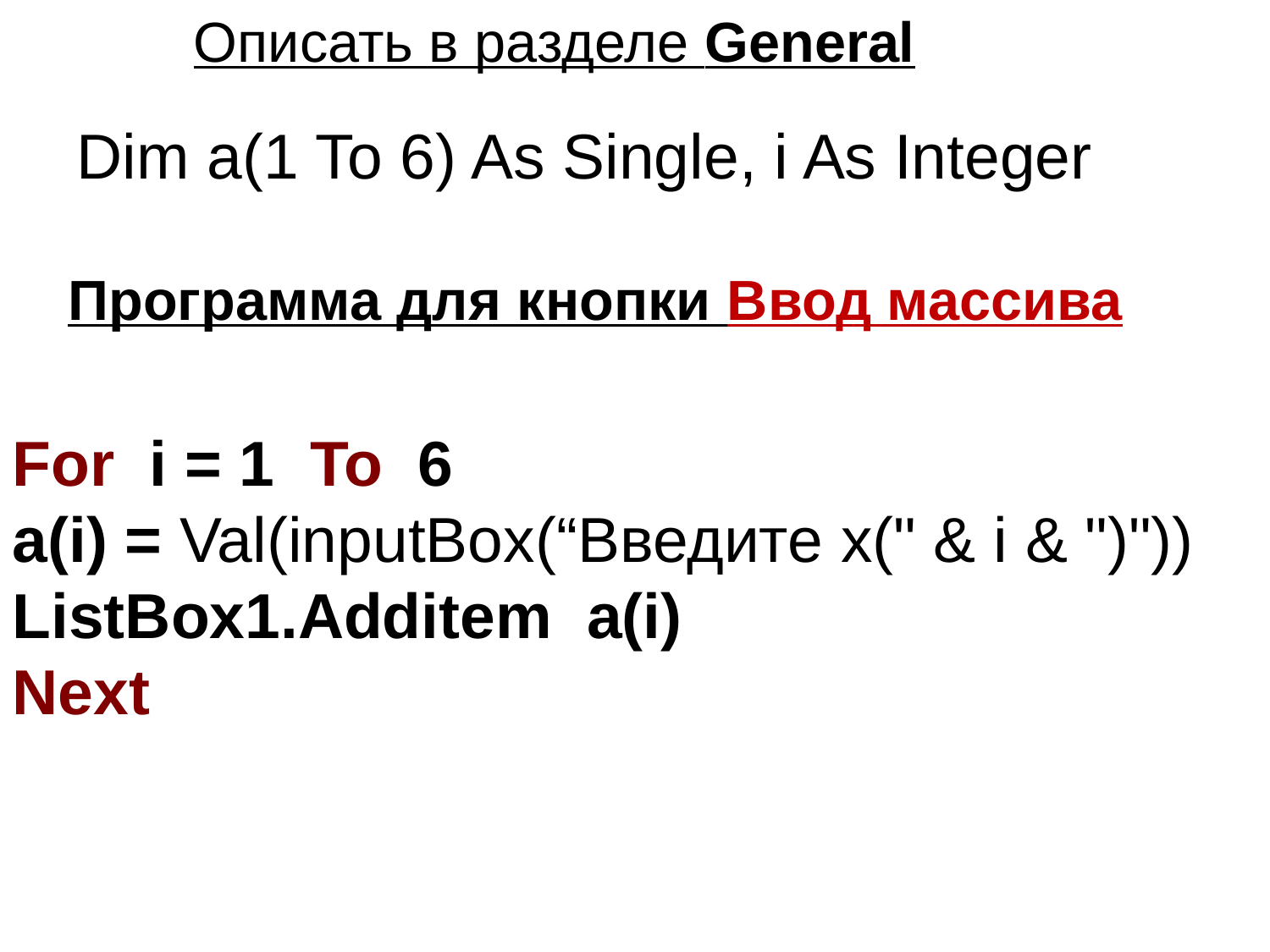

Описать в разделе General
Dim a(1 To 6) As Single, i As Integer
Программа для кнопки Ввод массива
For  i = 1  To  6
a(i) = Val(inputBox(“Введите x(" & i & ")"))
ListBox1.Additem  a(i)
Next